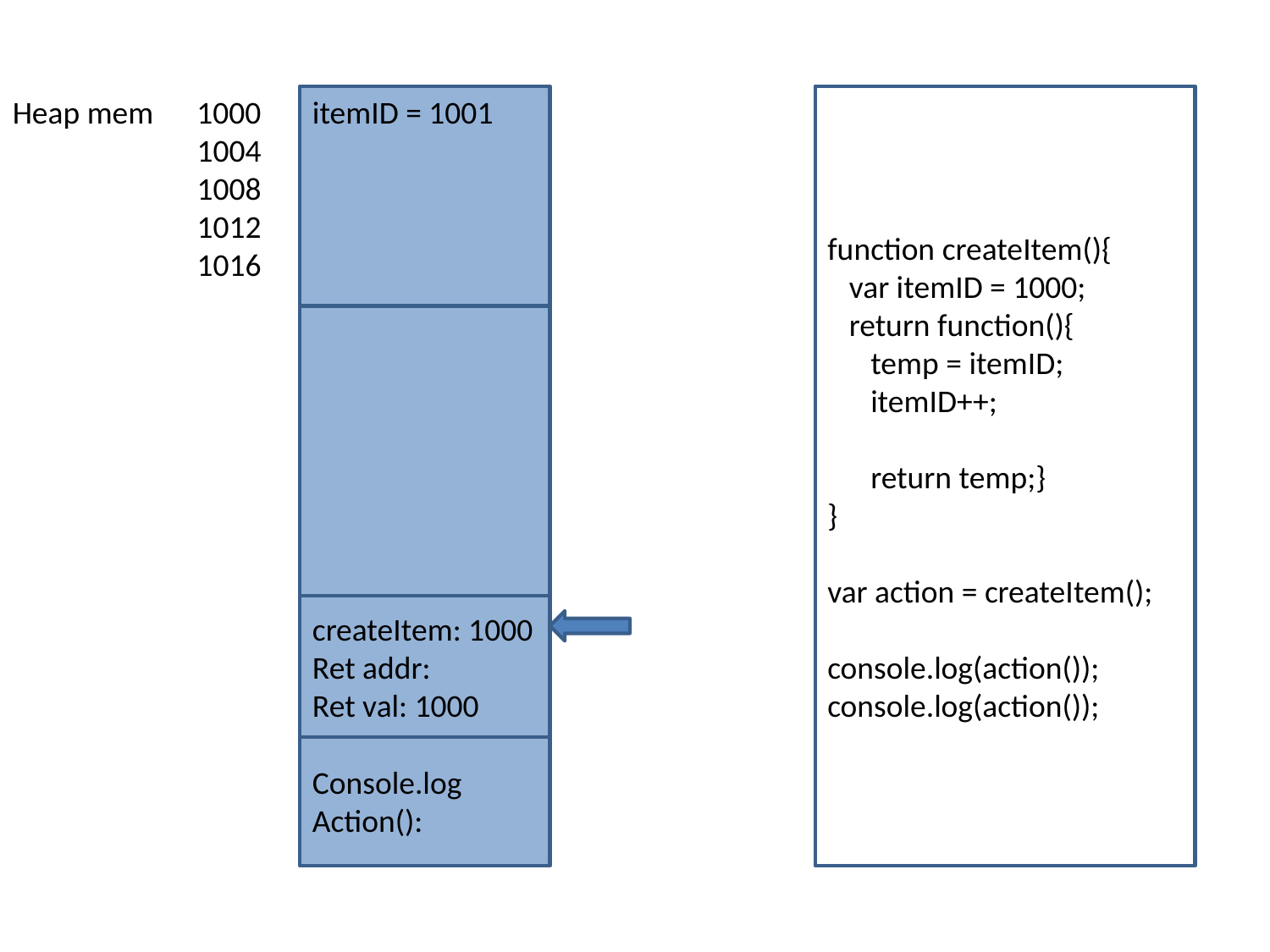

Heap mem      1000
	        1004
	        1008
	        1012
	        1016
itemID = 1001
function createItem(){
   var itemID = 1000;
   return function(){
      temp = itemID;
      itemID++;

      return temp;}
}

var action = createItem();

console.log(action());
console.log(action());

createItem: 1000
Ret addr:
Ret val: 1000

Console.log
Action():